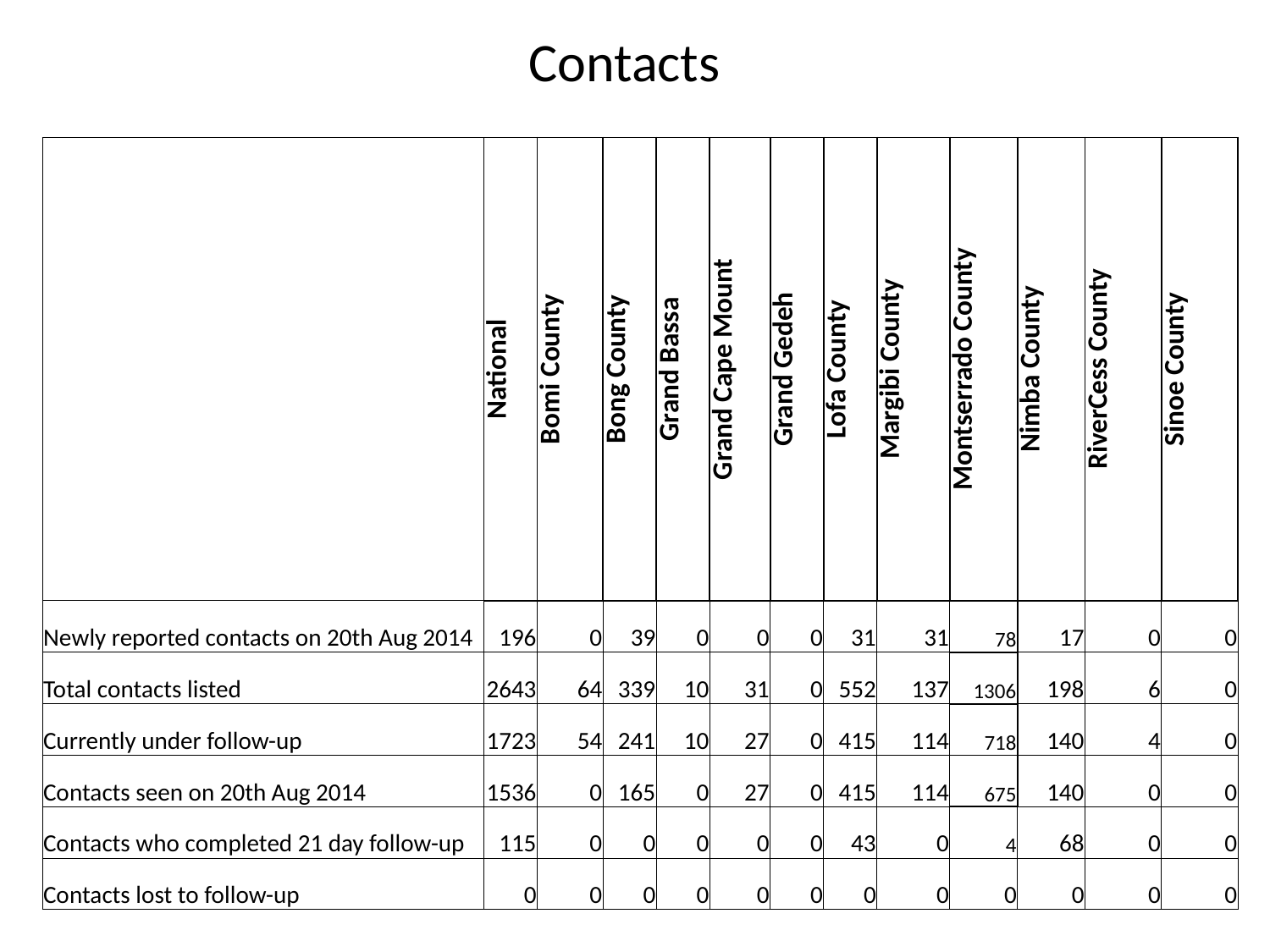

# Contacts
|  | National | Bomi County | Bong County | Grand Bassa | Grand Cape Mount | Grand Gedeh | Lofa County | Margibi County | Montserrado County | Nimba County | RiverCess County | Sinoe County |
| --- | --- | --- | --- | --- | --- | --- | --- | --- | --- | --- | --- | --- |
| Newly reported contacts on 20th Aug 2014 | 196 | 0 | 39 | 0 | 0 | 0 | 31 | 31 | 78 | 17 | 0 | 0 |
| Total contacts listed | 2643 | 64 | 339 | 10 | 31 | 0 | 552 | 137 | 1306 | 198 | 6 | 0 |
| Currently under follow-up | 1723 | 54 | 241 | 10 | 27 | 0 | 415 | 114 | 718 | 140 | 4 | 0 |
| Contacts seen on 20th Aug 2014 | 1536 | 0 | 165 | 0 | 27 | 0 | 415 | 114 | 675 | 140 | 0 | 0 |
| Contacts who completed 21 day follow-up | 115 | 0 | 0 | 0 | 0 | 0 | 43 | 0 | 4 | 68 | 0 | 0 |
| Contacts lost to follow-up | 0 | 0 | 0 | 0 | 0 | 0 | 0 | 0 | 0 | 0 | 0 | 0 |